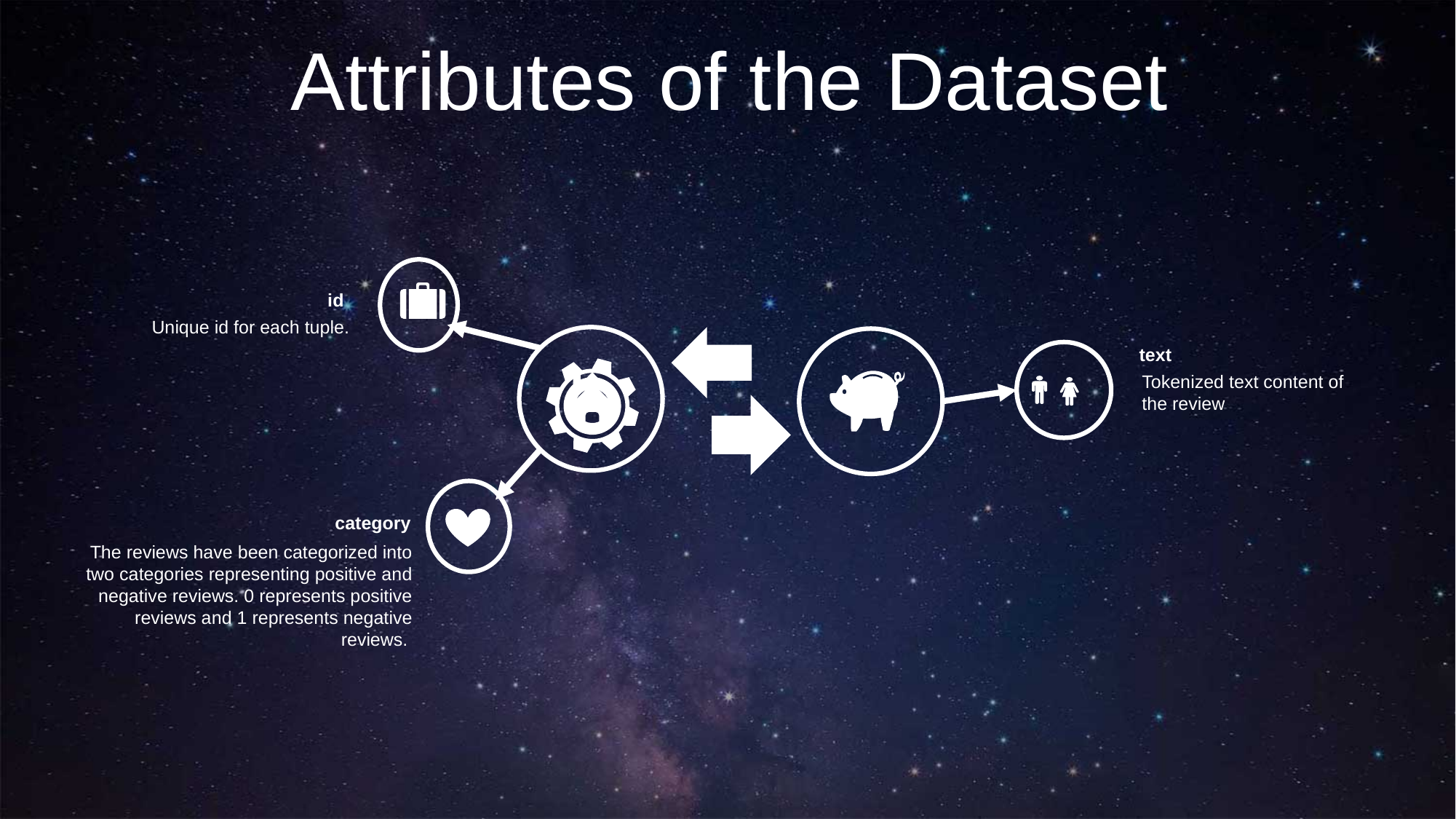

Attributes of the Dataset

id
Unique id for each tuple.

text
Tokenized text content of the review

category
The reviews have been categorized into two categories representing positive and negative reviews. 0 represents positive reviews and 1 represents negative reviews.